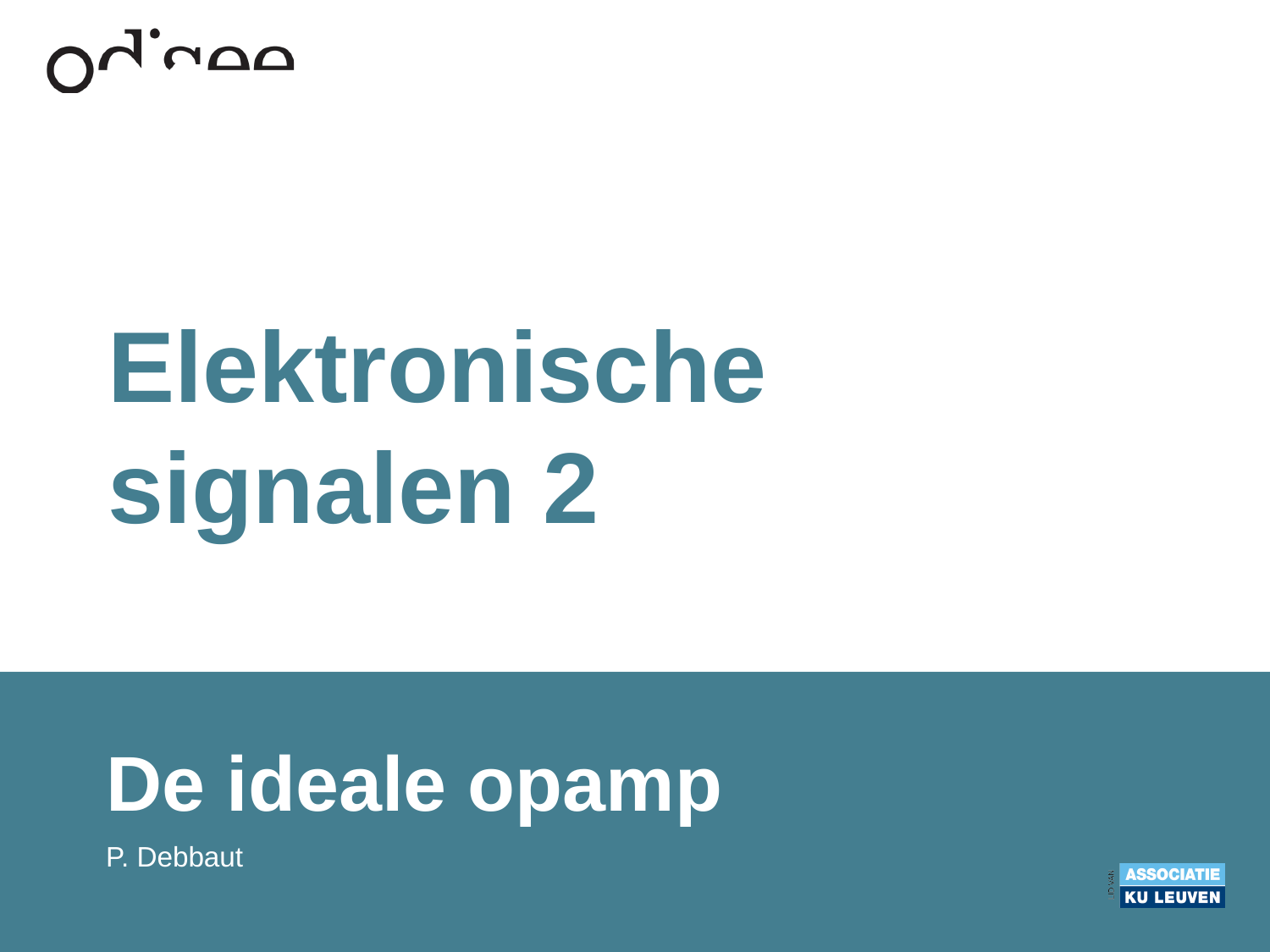

# Elektronische signalen 2
De ideale opamp
P. Debbaut